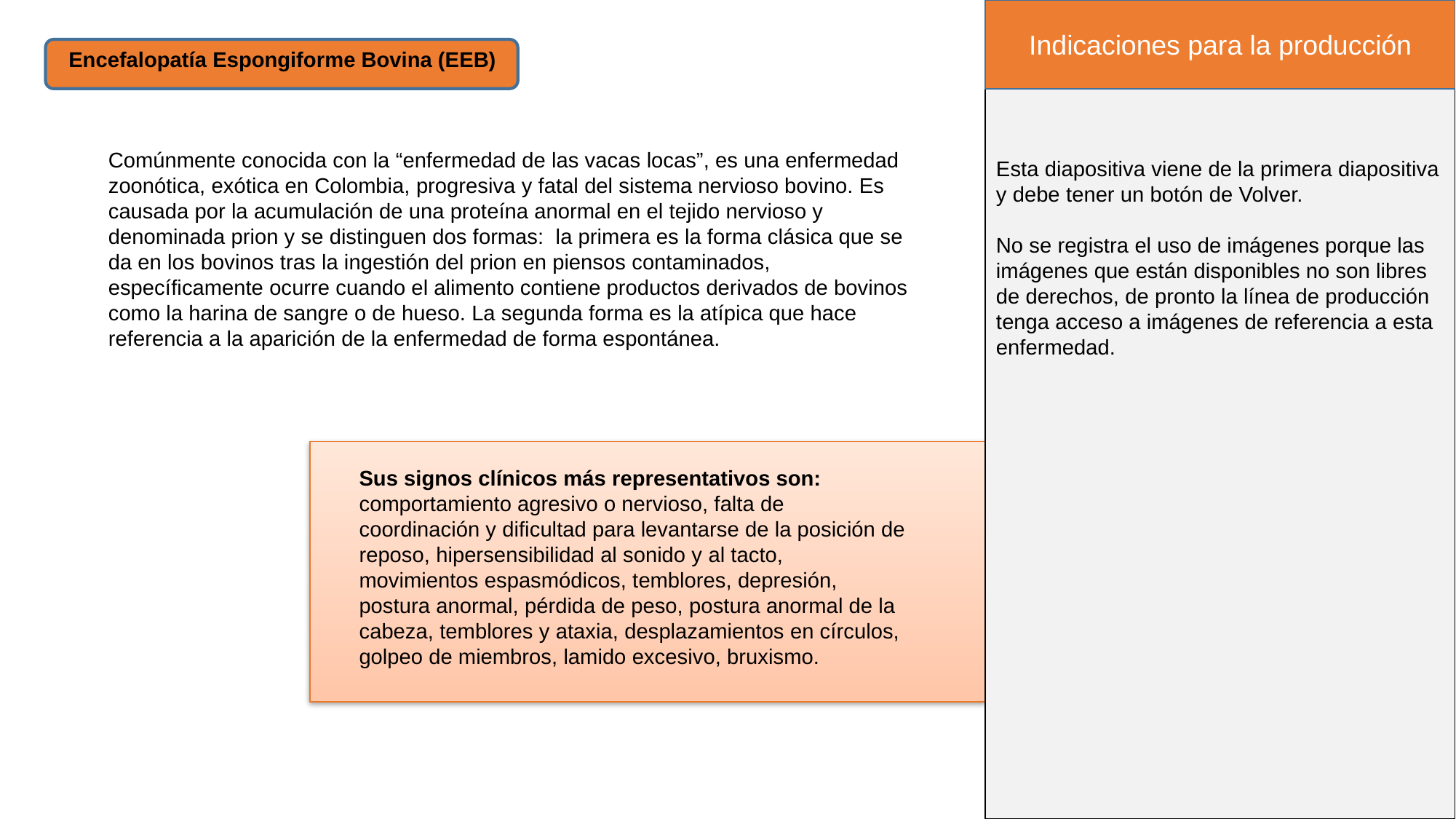

Indicaciones para la producción

Encefalopatía Espongiforme Bovina (EEB)
Comúnmente conocida con la “enfermedad de las vacas locas”, es una enfermedad zoonótica, exótica en Colombia, progresiva y fatal del sistema nervioso bovino. Es causada por la acumulación de una proteína anormal en el tejido nervioso y denominada prion y se distinguen dos formas:  la primera es la forma clásica que se da en los bovinos tras la ingestión del prion en piensos contaminados, específicamente ocurre cuando el alimento contiene productos derivados de bovinos como la harina de sangre o de hueso. La segunda forma es la atípica que hace referencia a la aparición de la enfermedad de forma espontánea.
Esta diapositiva viene de la primera diapositiva y debe tener un botón de Volver.

No se registra el uso de imágenes porque las imágenes que están disponibles no son libres de derechos, de pronto la línea de producción tenga acceso a imágenes de referencia a esta enfermedad.

Sus signos clínicos más representativos son:
comportamiento agresivo o nervioso, falta de coordinación y dificultad para levantarse de la posición de reposo, hipersensibilidad al sonido y al tacto, movimientos espasmódicos, temblores, depresión, postura anormal, pérdida de peso, postura anormal de la cabeza, temblores y ataxia, desplazamientos en círculos, golpeo de miembros, lamido excesivo, bruxismo.